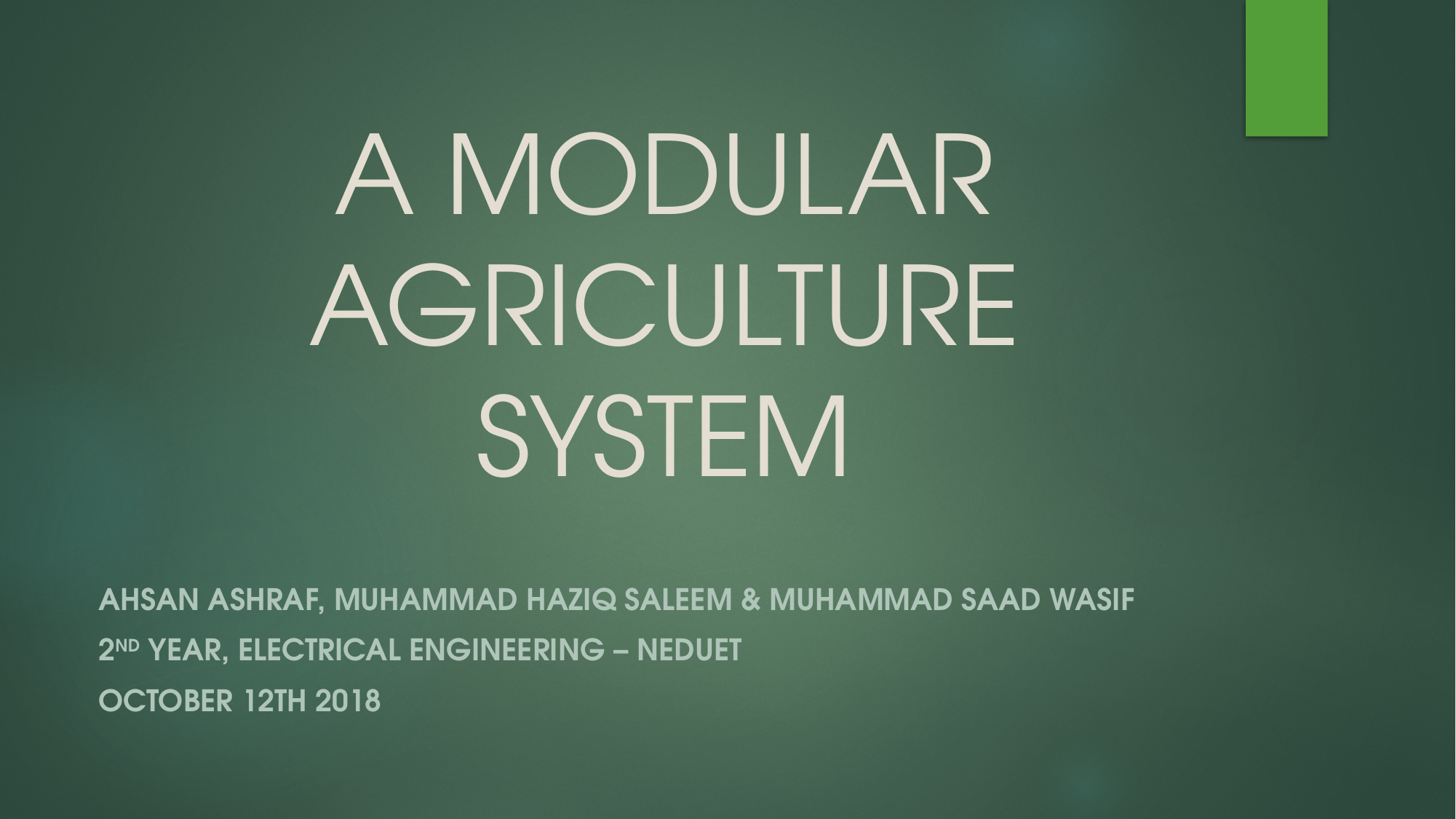

# A MODULAR AGRICULTURE SYSTEM

Ahsan Ashraf, Muhammad Haziq Saleem & Muhammad Saad Wasif
2nd Year, Electrical Engineering – NEDUET
October 12th 2018